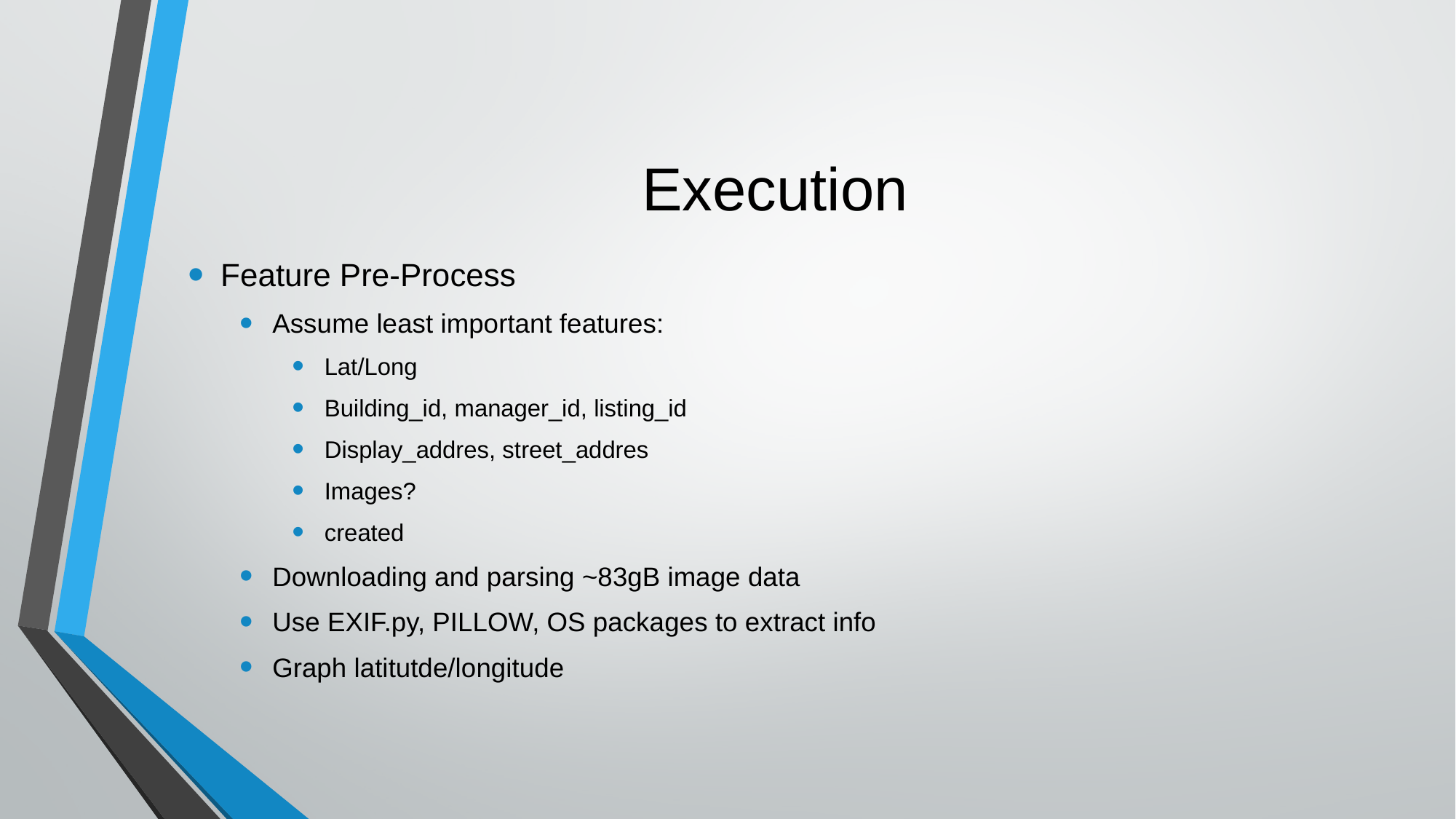

# Execution
Feature Pre-Process
Assume least important features:
Lat/Long
Building_id, manager_id, listing_id
Display_addres, street_addres
Images?
created
Downloading and parsing ~83gB image data
Use EXIF.py, PILLOW, OS packages to extract info
Graph latitutde/longitude